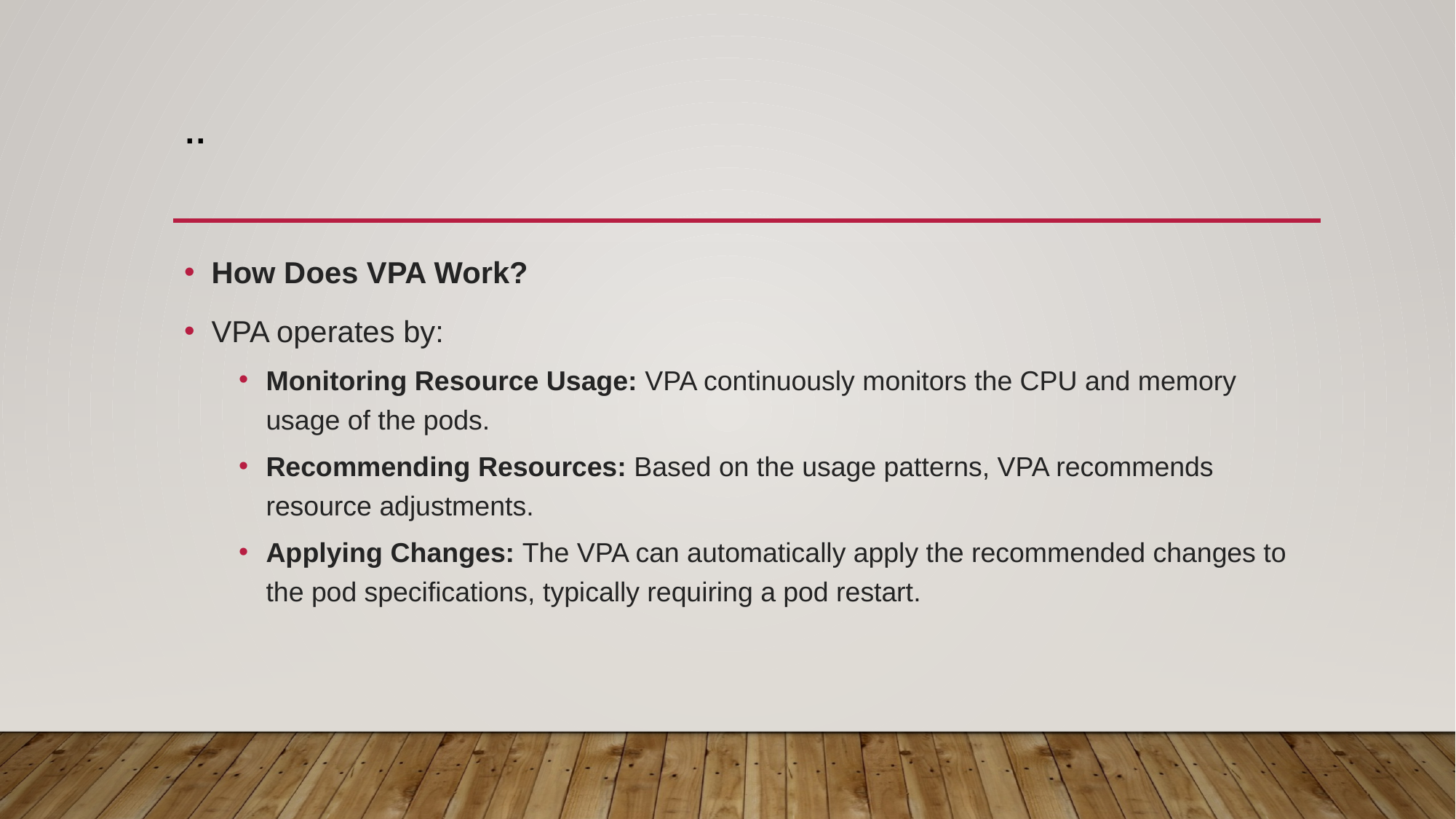

# ..
How Does VPA Work?
VPA operates by:
Monitoring Resource Usage: VPA continuously monitors the CPU and memory usage of the pods.
Recommending Resources: Based on the usage patterns, VPA recommends resource adjustments.
Applying Changes: The VPA can automatically apply the recommended changes to the pod specifications, typically requiring a pod restart.